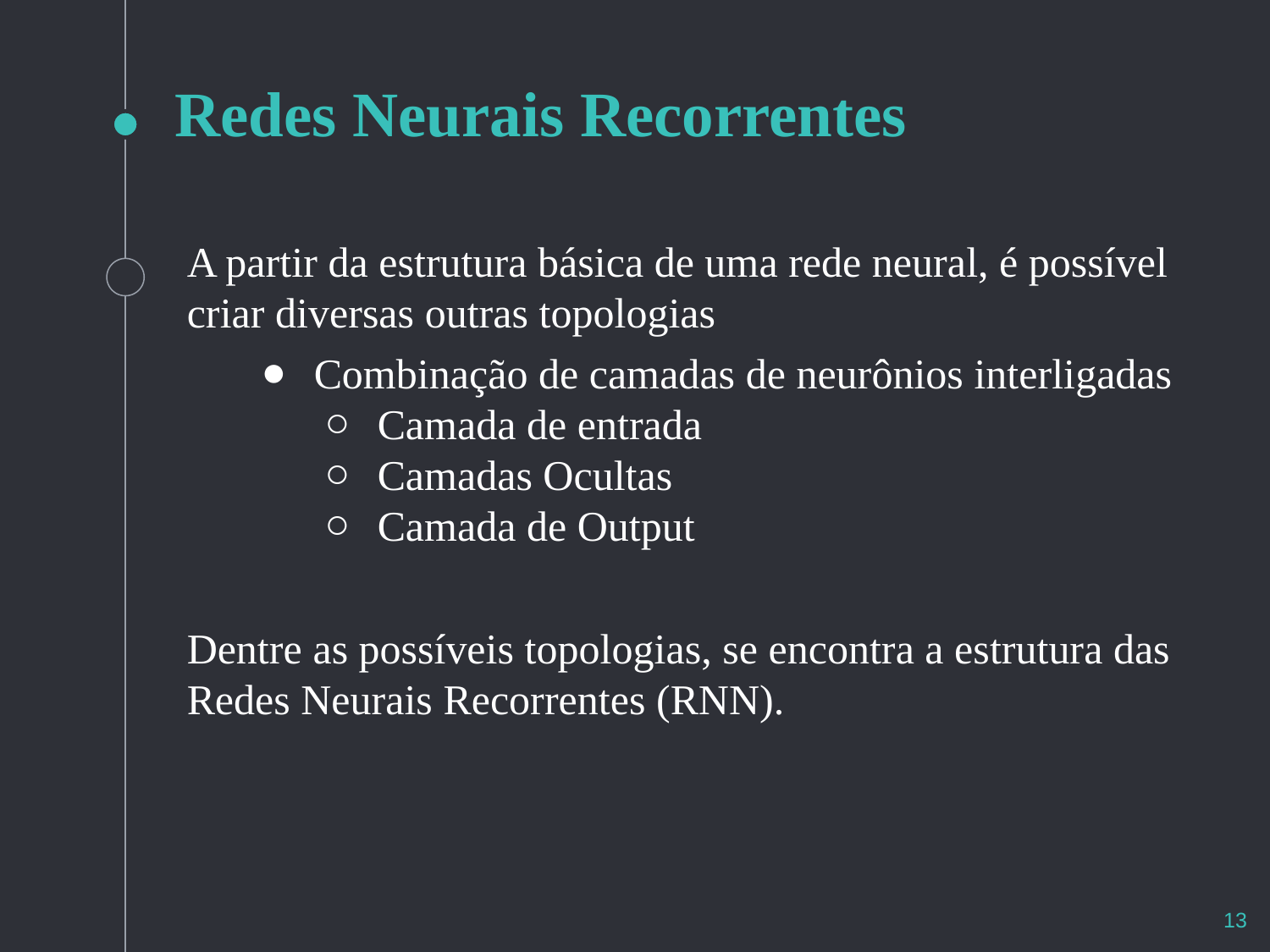

# Redes Neurais Recorrentes
A partir da estrutura básica de uma rede neural, é possível criar diversas outras topologias
Combinação de camadas de neurônios interligadas
Camada de entrada
Camadas Ocultas
Camada de Output

Dentre as possíveis topologias, se encontra a estrutura das Redes Neurais Recorrentes (RNN).
13